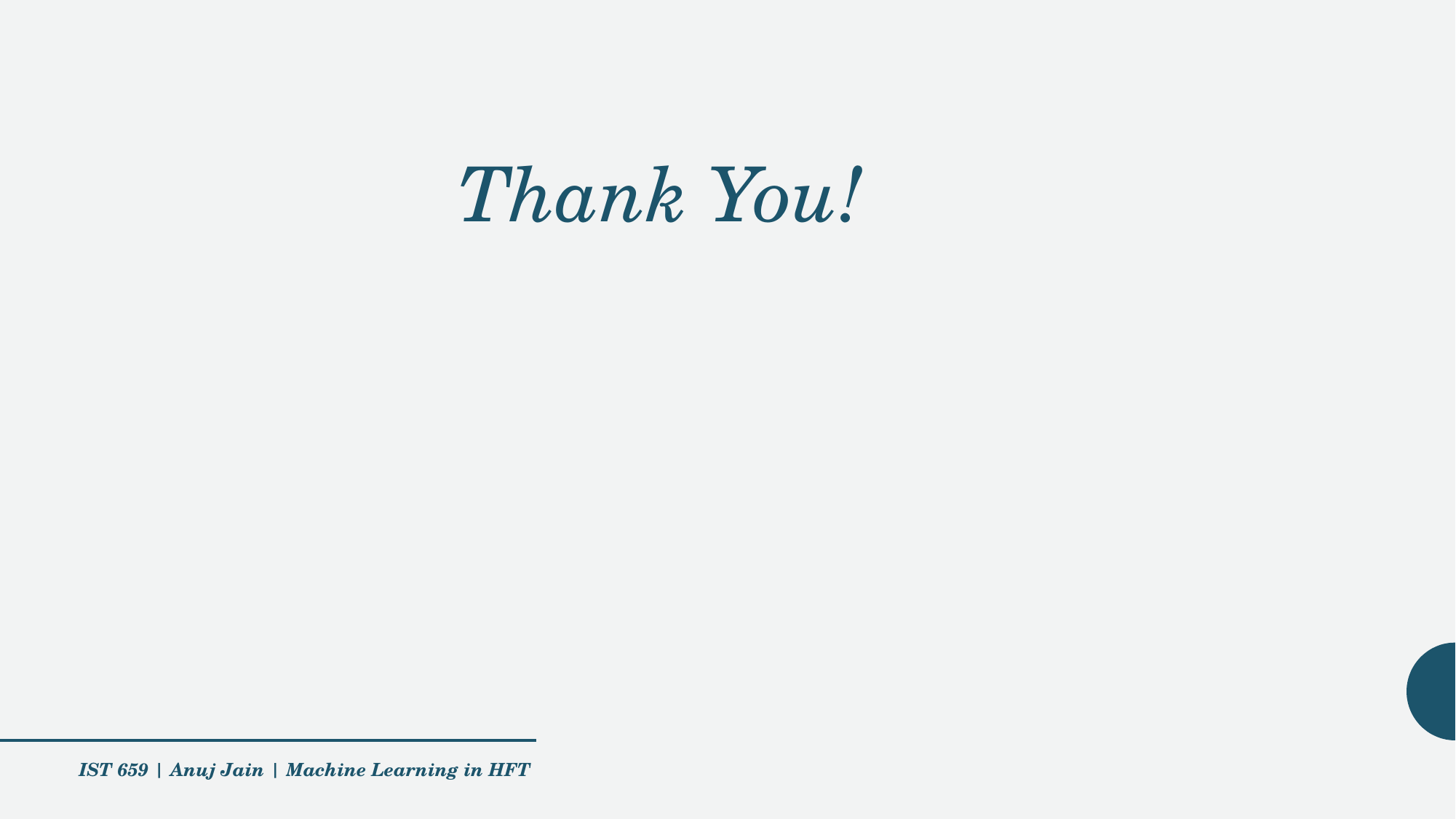

# Thank You!
IST 659 | Anuj Jain | Machine Learning in HFT